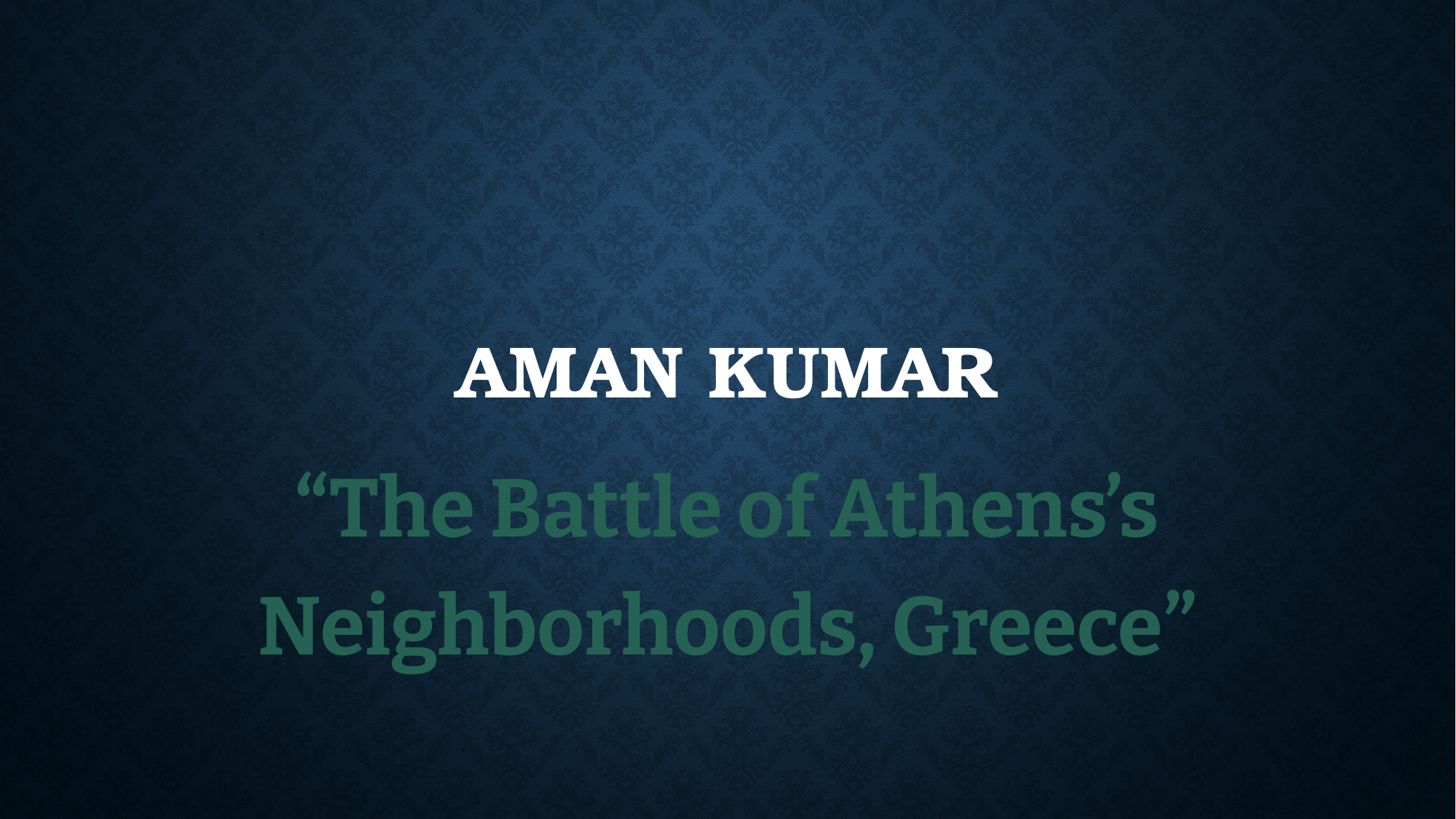

# Aman Kumar
“The Battle of Athens’s Neighborhoods, Greece”